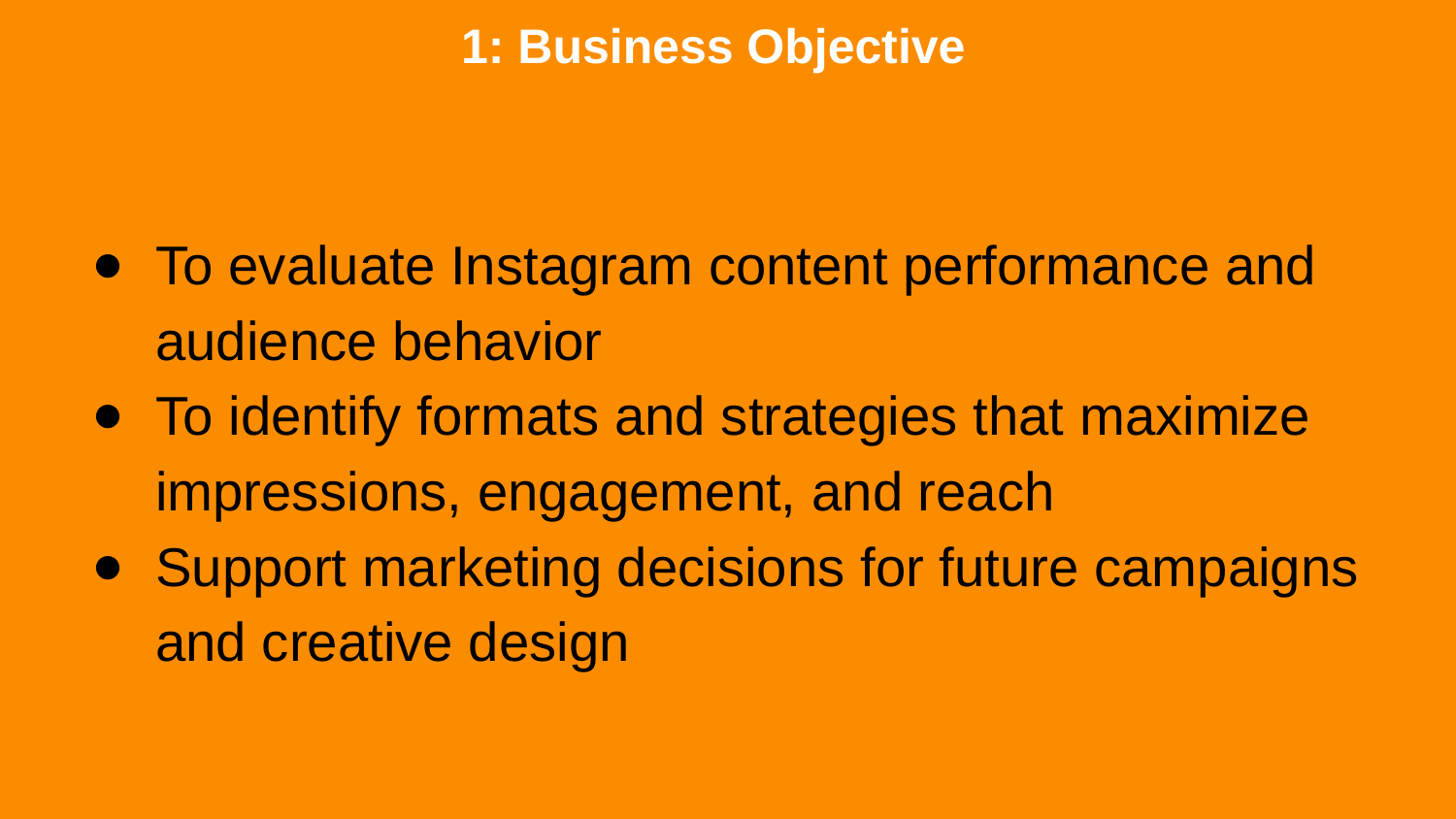

1: Business Objective
# To evaluate Instagram content performance and audience behavior
To identify formats and strategies that maximize impressions, engagement, and reach
Support marketing decisions for future campaigns and creative design